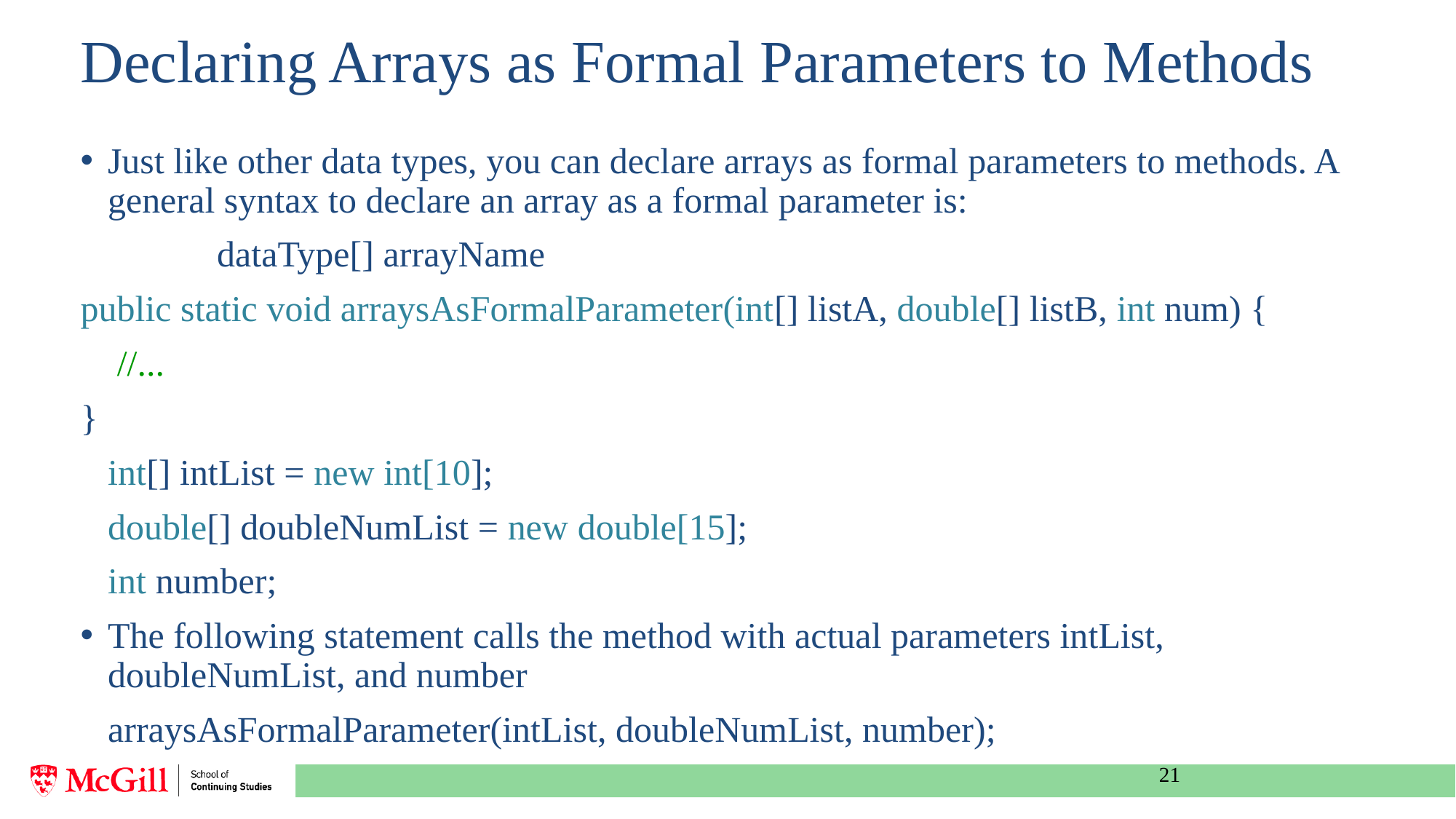

# Declaring Arrays as Formal Parameters to Methods
Just like other data types, you can declare arrays as formal parameters to methods. A general syntax to declare an array as a formal parameter is:
		dataType[] arrayName
public static void arraysAsFormalParameter(int[] listA, double[] listB, int num) {
    //...
}
	int[] intList = new int[10];
	double[] doubleNumList = new double[15];
	int number;
The following statement calls the method with actual parameters intList, doubleNumList, and number
	arraysAsFormalParameter(intList, doubleNumList, number);
21